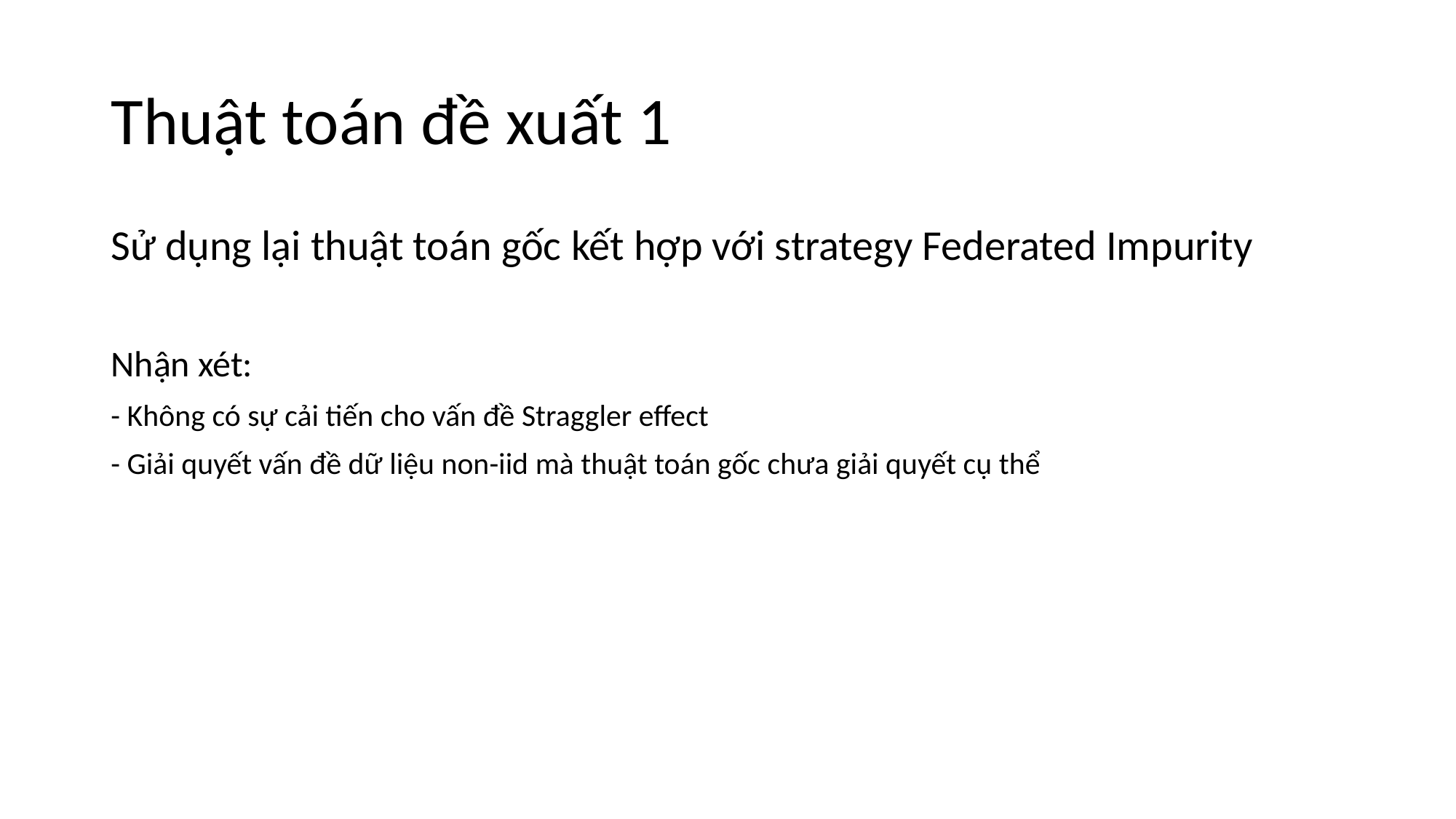

# Thuật toán đề xuất 1
Sử dụng lại thuật toán gốc kết hợp với strategy Federated Impurity

Nhận xét:
- Không có sự cải tiến cho vấn đề Straggler effect
- Giải quyết vấn đề dữ liệu non-iid mà thuật toán gốc chưa giải quyết cụ thể